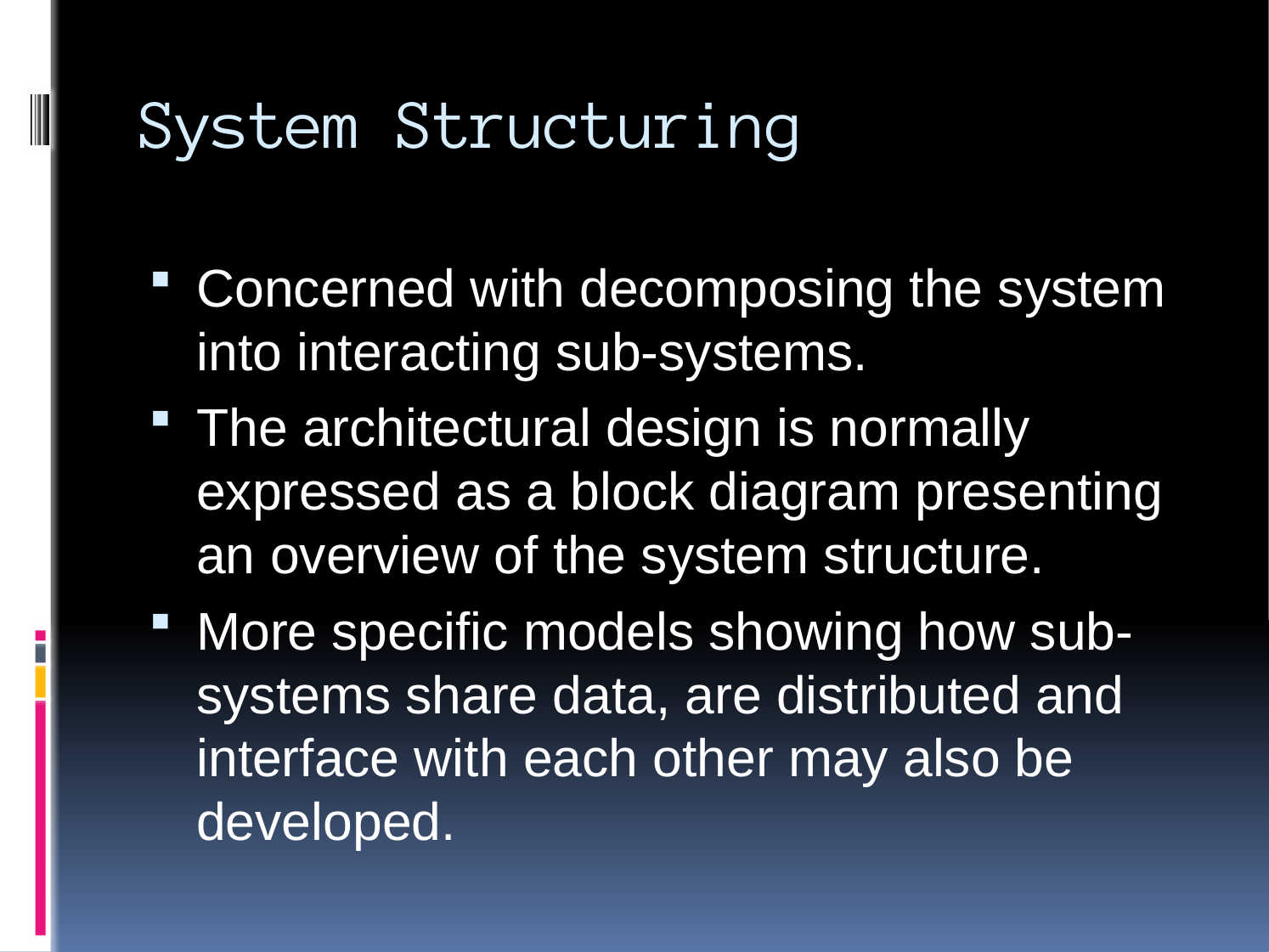

# System Structuring
Concerned with decomposing the system into interacting sub-systems.
The architectural design is normally expressed as a block diagram presenting an overview of the system structure.
More specific models showing how sub-systems share data, are distributed and interface with each other may also be developed.